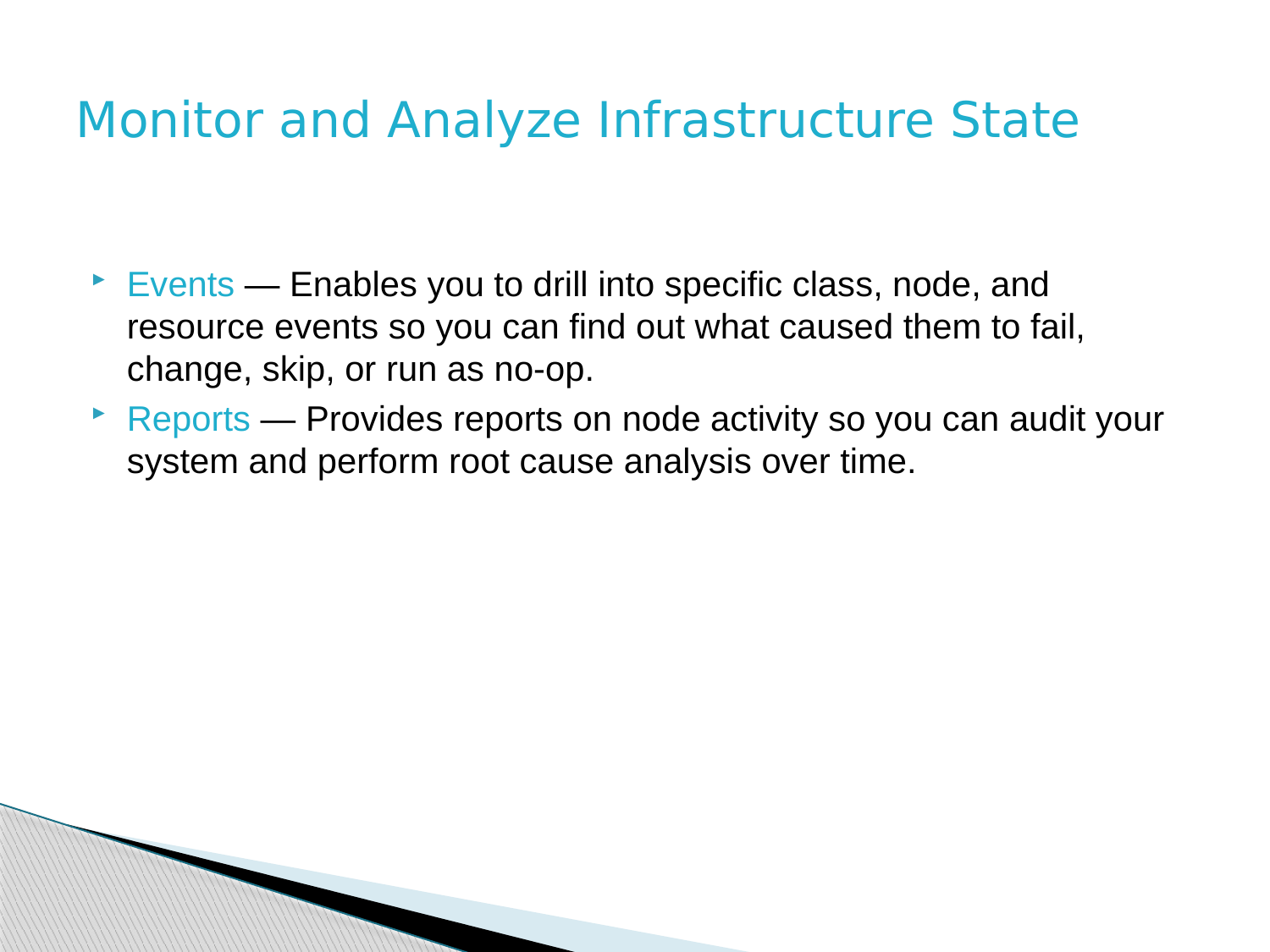

# Monitor and Analyze Infrastructure State

Events — Enables you to drill into specific class, node, and resource events so you can find out what caused them to fail, change, skip, or run as no-op.
Reports — Provides reports on node activity so you can audit your system and perform root cause analysis over time.